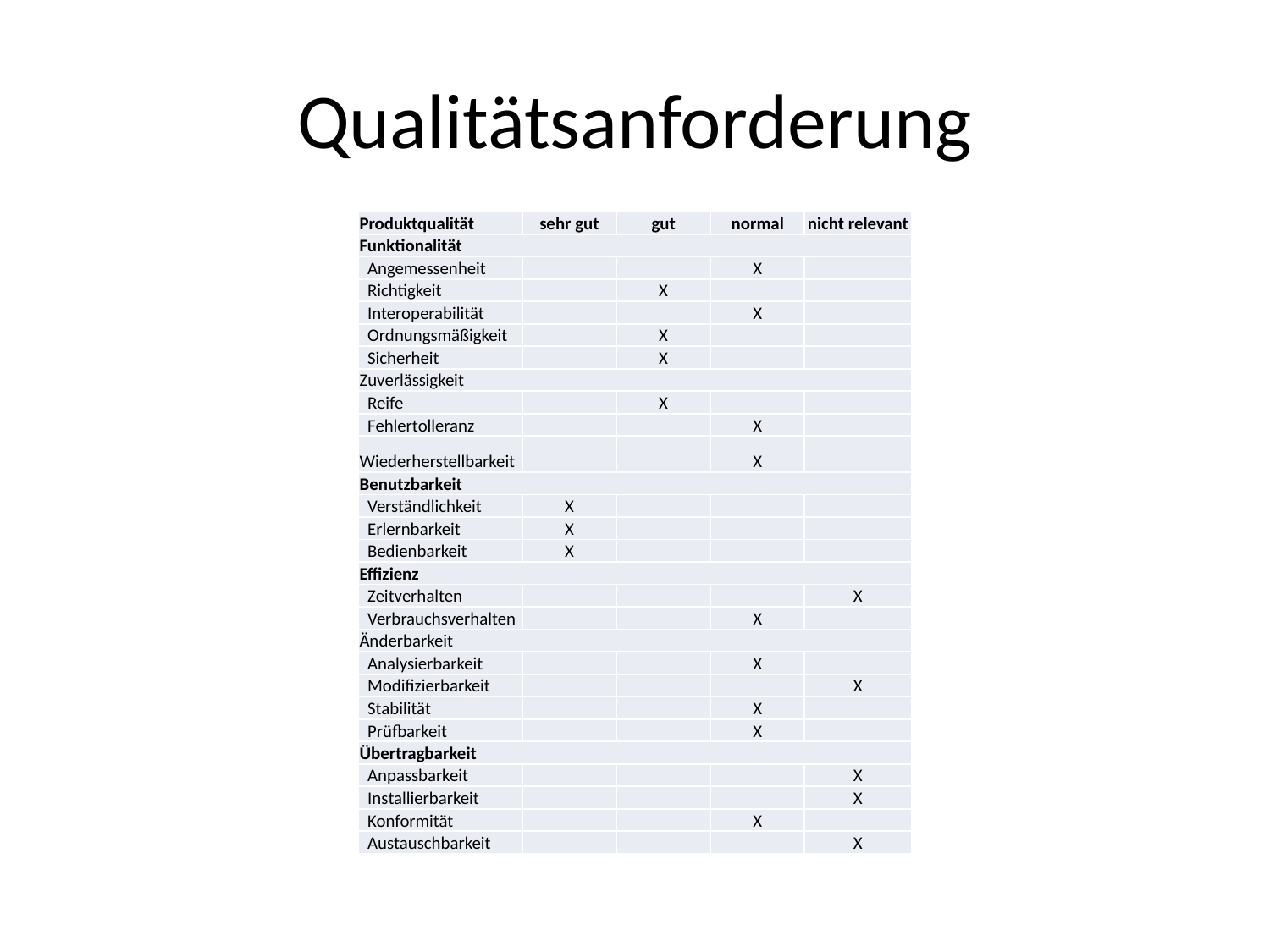

# Qualitätsanforderung
| Produktqualität | sehr gut | gut | normal | nicht relevant |
| --- | --- | --- | --- | --- |
| Funktionalität |  |  |  |  |
| Angemessenheit |  |  | X |  |
| Richtigkeit |  | X |  |  |
| Interoperabilität |  |  | X |  |
| Ordnungsmäßigkeit |  | X |  |  |
| Sicherheit |  | X |  |  |
| Zuverlässigkeit |  |  |  |  |
| Reife |  | X |  |  |
| Fehlertolleranz |  |  | X |  |
| Wiederherstellbarkeit |  |  | X |  |
| Benutzbarkeit |  |  |  |  |
| Verständlichkeit | X |  |  |  |
| Erlernbarkeit | X |  |  |  |
| Bedienbarkeit | X |  |  |  |
| Effizienz |  |  |  |  |
| Zeitverhalten |  |  |  | X |
| Verbrauchsverhalten |  |  | X |  |
| Änderbarkeit |  |  |  |  |
| Analysierbarkeit |  |  | X |  |
| Modifizierbarkeit |  |  |  | X |
| Stabilität |  |  | X |  |
| Prüfbarkeit |  |  | X |  |
| Übertragbarkeit |  |  |  |  |
| Anpassbarkeit |  |  |  | X |
| Installierbarkeit |  |  |  | X |
| Konformität |  |  | X |  |
| Austauschbarkeit |  |  |  | X |